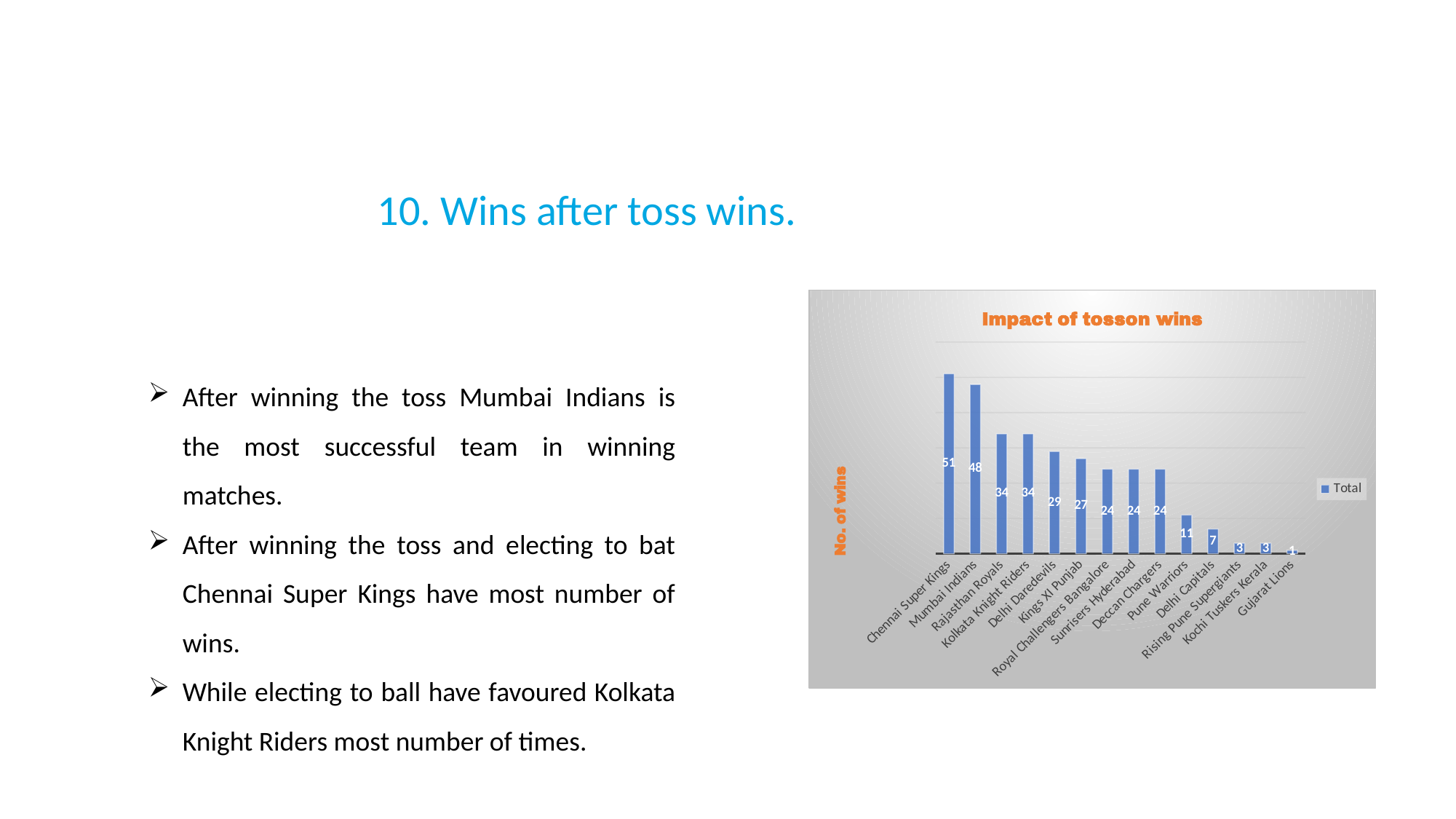

10. Wins after toss wins.

### Chart: Impact of tosson wins

| Category | Total |
|---|---|
| Chennai Super Kings | 51.0 |
| Mumbai Indians | 48.0 |
| Rajasthan Royals | 34.0 |
| Kolkata Knight Riders | 34.0 |
| Delhi Daredevils | 29.0 |
| Kings XI Punjab | 27.0 |
| Royal Challengers Bangalore | 24.0 |
| Sunrisers Hyderabad | 24.0 |
| Deccan Chargers | 24.0 |
| Pune Warriors | 11.0 |
| Delhi Capitals | 7.0 |
| Rising Pune Supergiants | 3.0 |
| Kochi Tuskers Kerala | 3.0 |
| Gujarat Lions | 1.0 |
After winning the toss Mumbai Indians is the most successful team in winning matches.
After winning the toss and electing to bat Chennai Super Kings have most number of wins.
While electing to ball have favoured Kolkata Knight Riders most number of times.